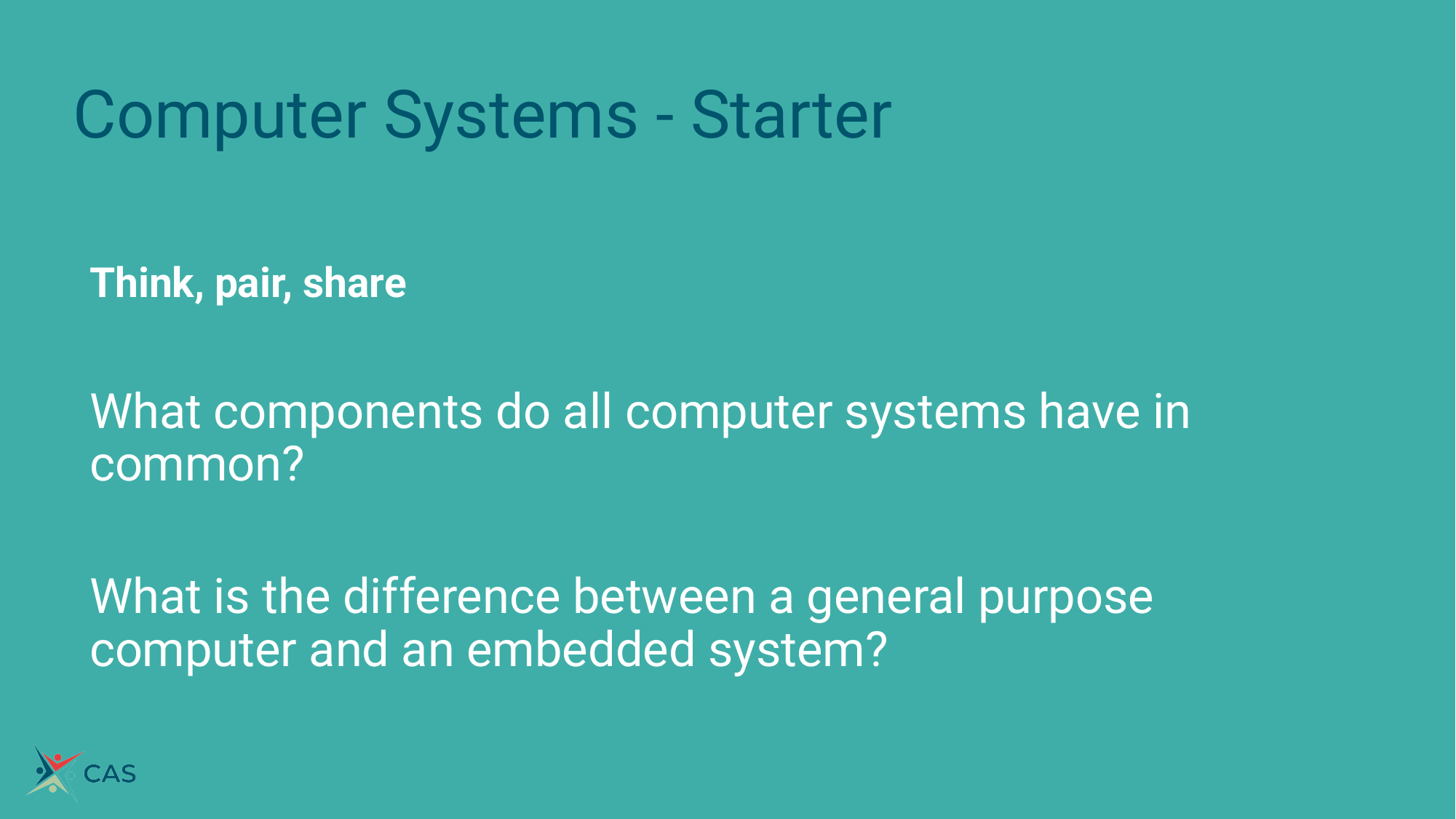

# Computer Systems - Starter
Think, pair, share

What components do all computer systems have in common?

What is the difference between a general purpose computer and an embedded system?